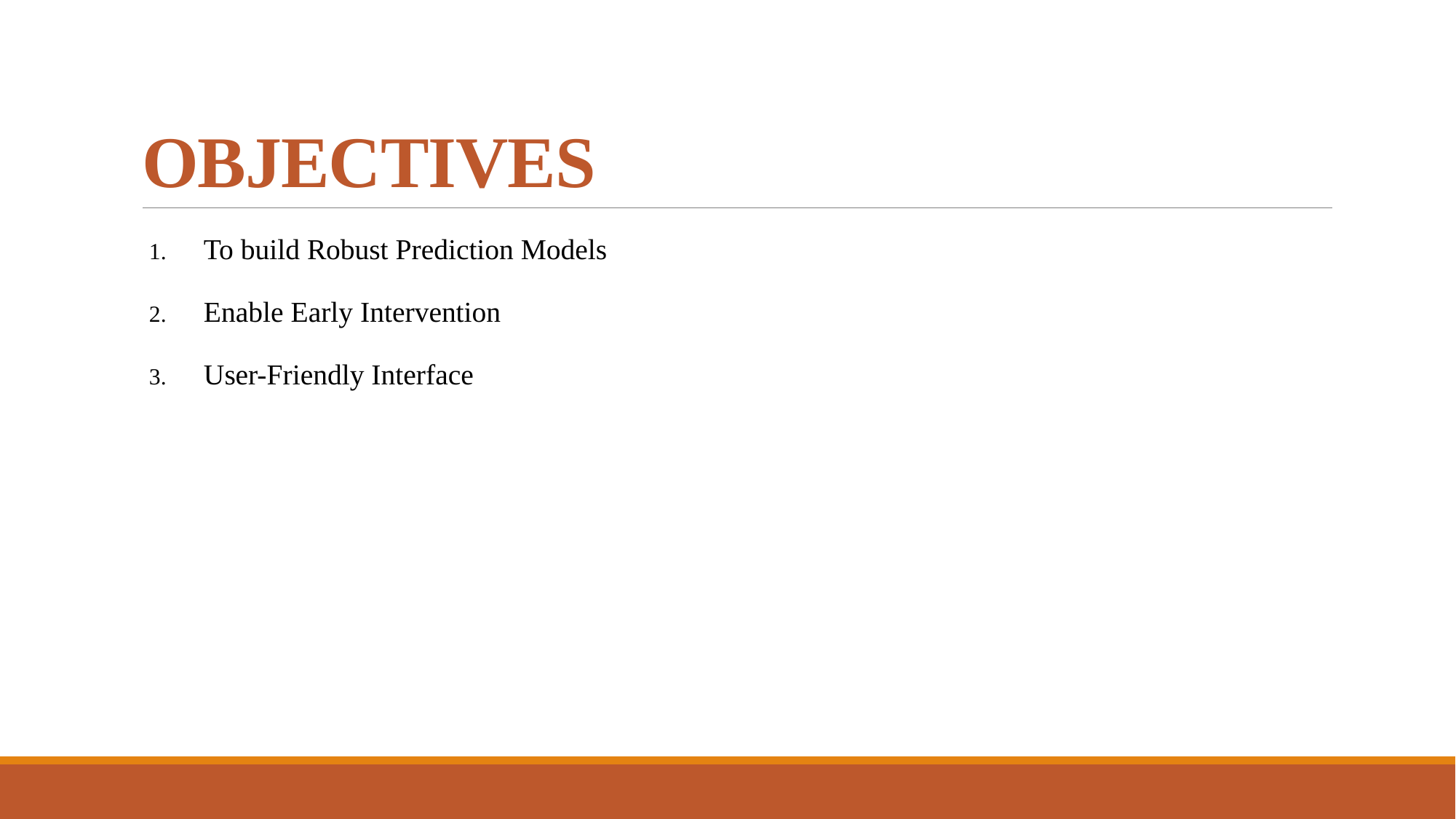

# OBJECTIVES
To build Robust Prediction Models
Enable Early Intervention
User-Friendly Interface